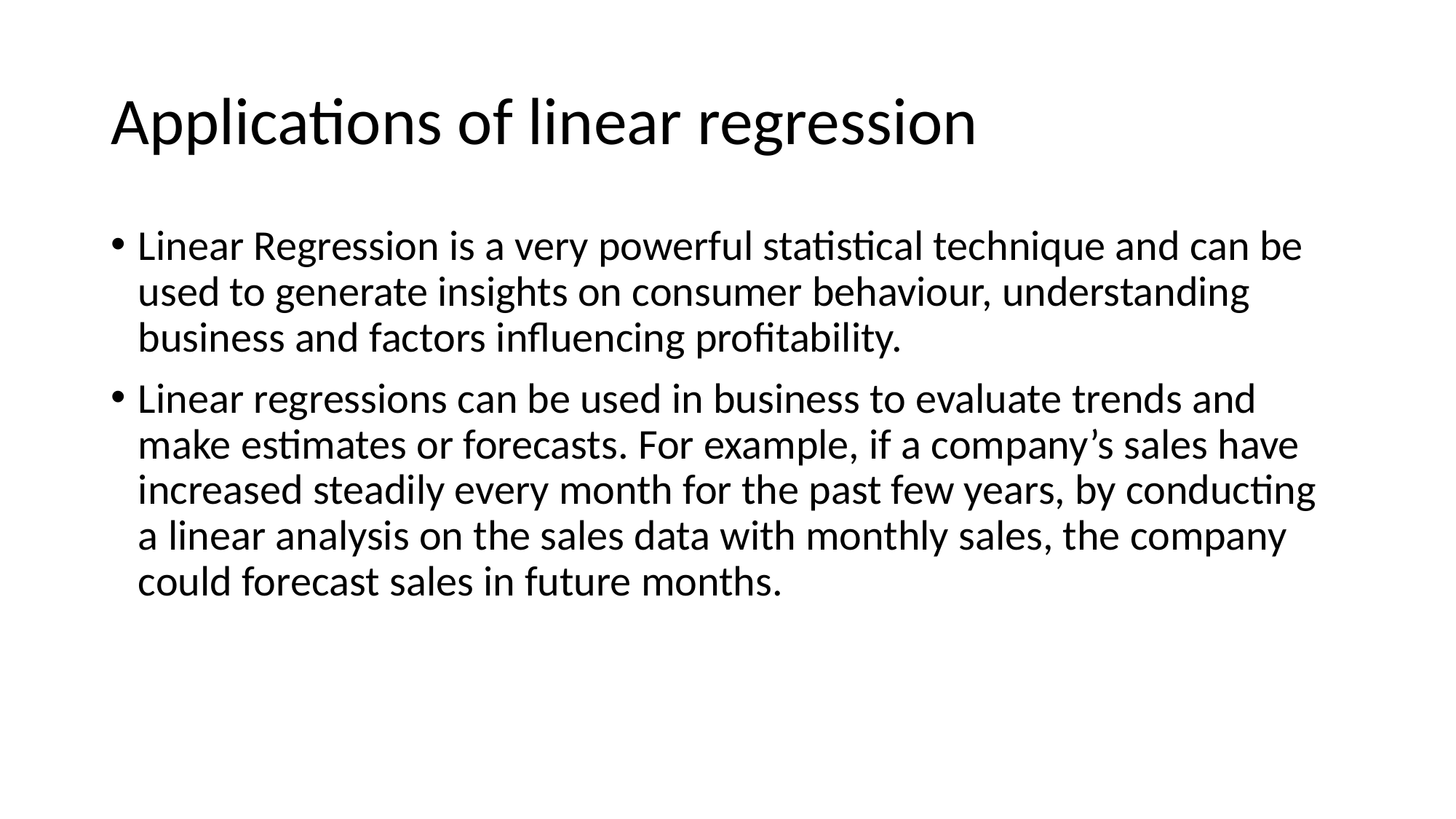

# Applications of linear regression
Linear Regression is a very powerful statistical technique and can be used to generate insights on consumer behaviour, understanding business and factors influencing profitability.
Linear regressions can be used in business to evaluate trends and make estimates or forecasts. For example, if a company’s sales have increased steadily every month for the past few years, by conducting a linear analysis on the sales data with monthly sales, the company could forecast sales in future months.